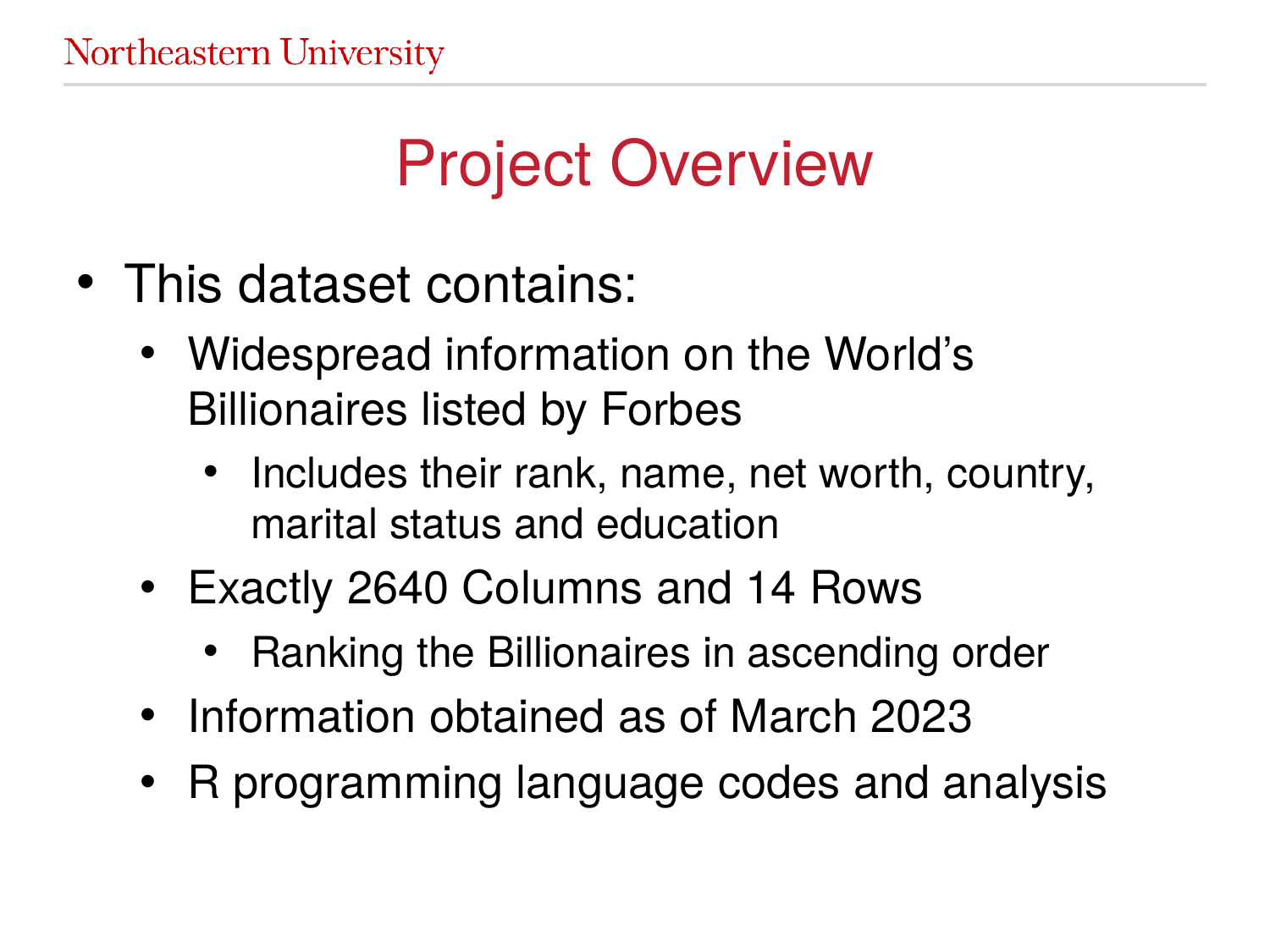

# Project Overview
This dataset contains:
Widespread information on the World’s Billionaires listed by Forbes
Includes their rank, name, net worth, country, marital status and education
Exactly 2640 Columns and 14 Rows
Ranking the Billionaires in ascending order
Information obtained as of March 2023
R programming language codes and analysis